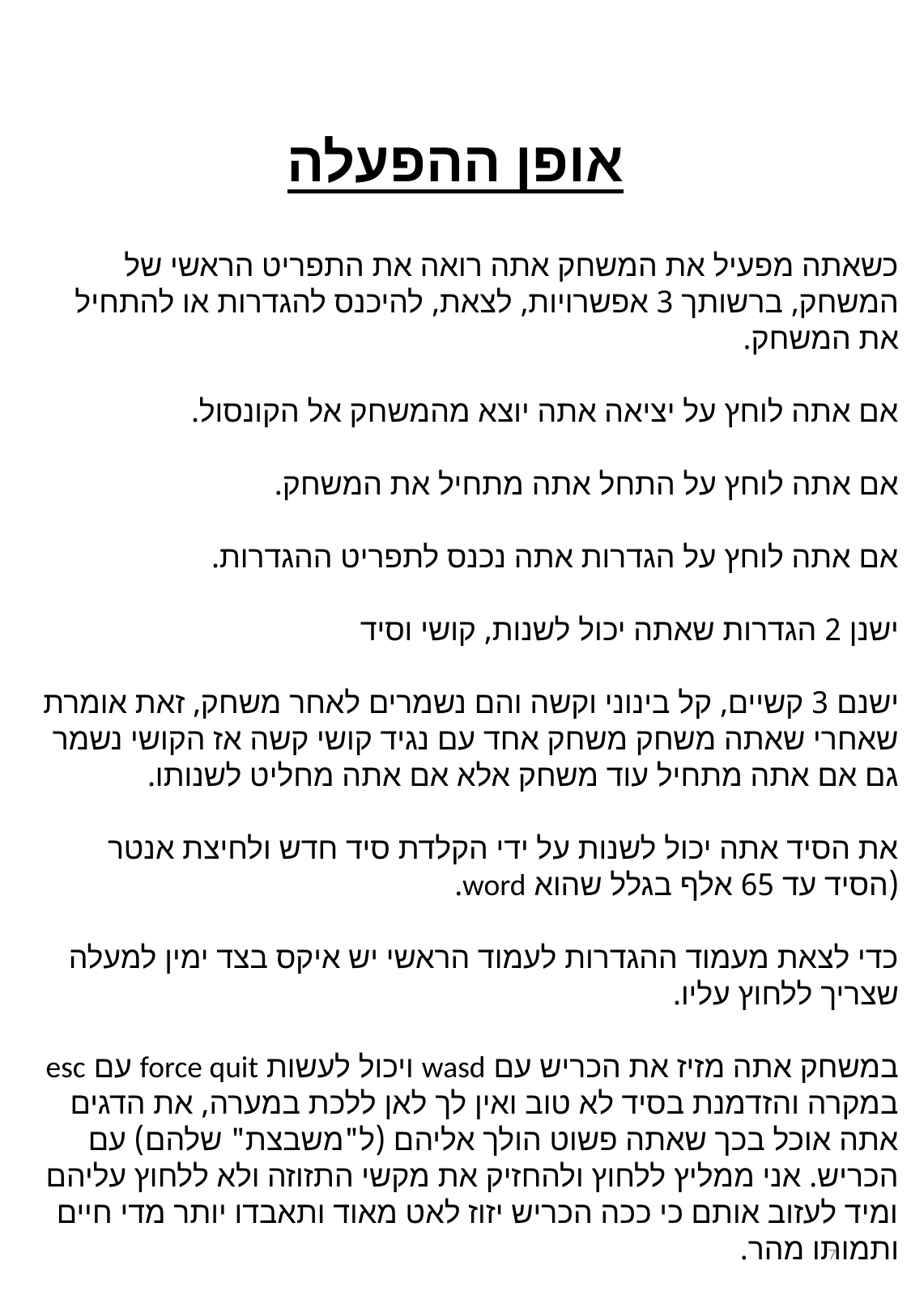

# אופן ההפעלה
כשאתה מפעיל את המשחק אתה רואה את התפריט הראשי של המשחק, ברשותך 3 אפשרויות, לצאת, להיכנס להגדרות או להתחיל את המשחק.

אם אתה לוחץ על יציאה אתה יוצא מהמשחק אל הקונסול.

אם אתה לוחץ על התחל אתה מתחיל את המשחק.

אם אתה לוחץ על הגדרות אתה נכנס לתפריט ההגדרות.

ישנן 2 הגדרות שאתה יכול לשנות, קושי וסיד

ישנם 3 קשיים, קל בינוני וקשה והם נשמרים לאחר משחק, זאת אומרת שאחרי שאתה משחק משחק אחד עם נגיד קושי קשה אז הקושי נשמר גם אם אתה מתחיל עוד משחק אלא אם אתה מחליט לשנותו.

את הסיד אתה יכול לשנות על ידי הקלדת סיד חדש ולחיצת אנטר (הסיד עד 65 אלף בגלל שהוא word.

כדי לצאת מעמוד ההגדרות לעמוד הראשי יש איקס בצד ימין למעלה שצריך ללחוץ עליו.

במשחק אתה מזיז את הכריש עם wasd ויכול לעשות force quit עם esc במקרה והזדמנת בסיד לא טוב ואין לך לאן ללכת במערה, את הדגים אתה אוכל בכך שאתה פשוט הולך אליהם (ל"משבצת" שלהם) עם הכריש. אני ממליץ ללחוץ ולהחזיק את מקשי התזוזה ולא ללחוץ עליהם ומיד לעזוב אותם כי ככה הכריש יזוז לאט מאוד ותאבדו יותר מדי חיים ותמותו מהר.

7